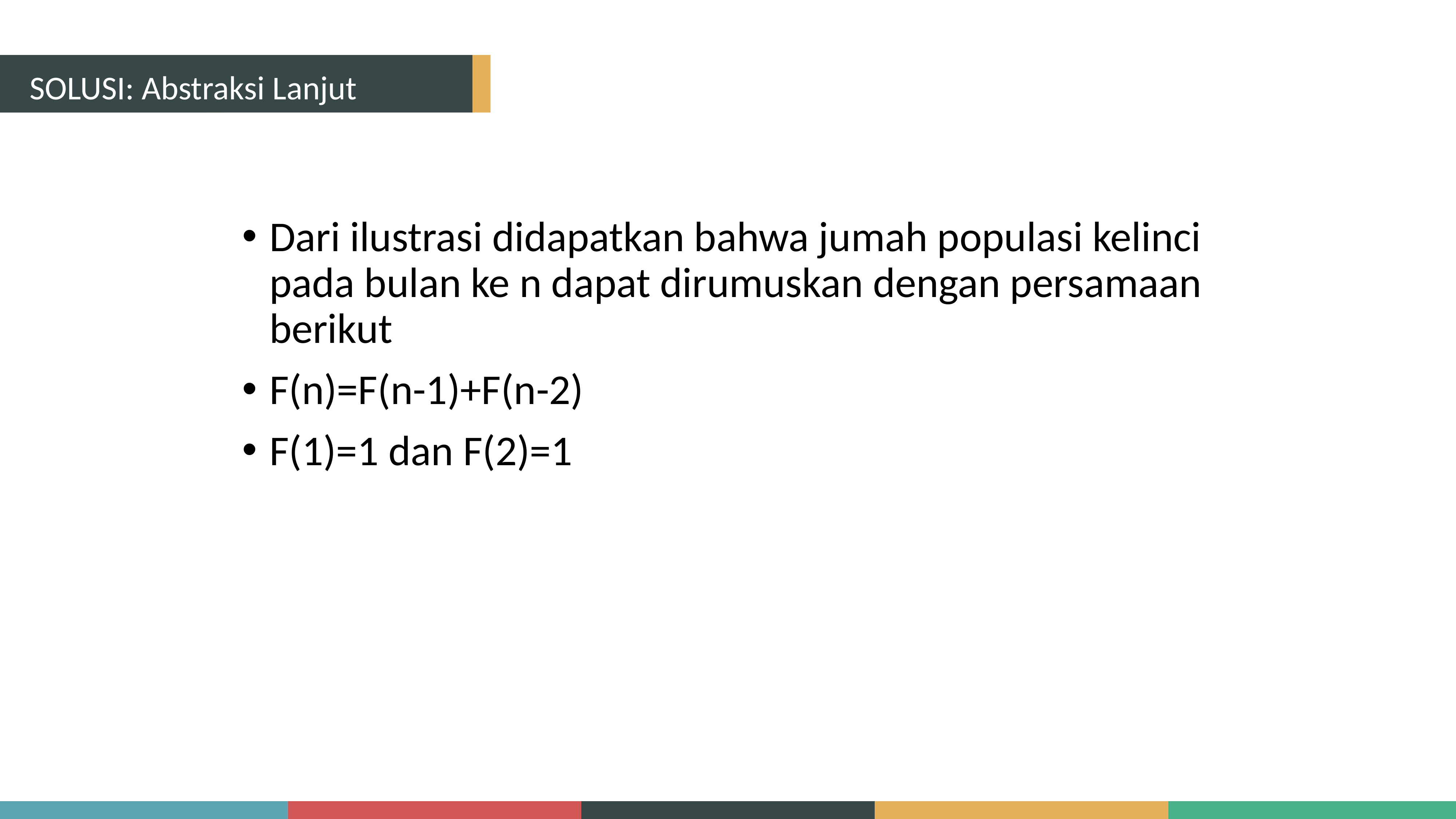

AGENDA
SOLUSI: Abstraksi Lanjut
Dari ilustrasi didapatkan bahwa jumah populasi kelinci pada bulan ke n dapat dirumuskan dengan persamaan berikut
F(n)=F(n-1)+F(n-2)
F(1)=1 dan F(2)=1